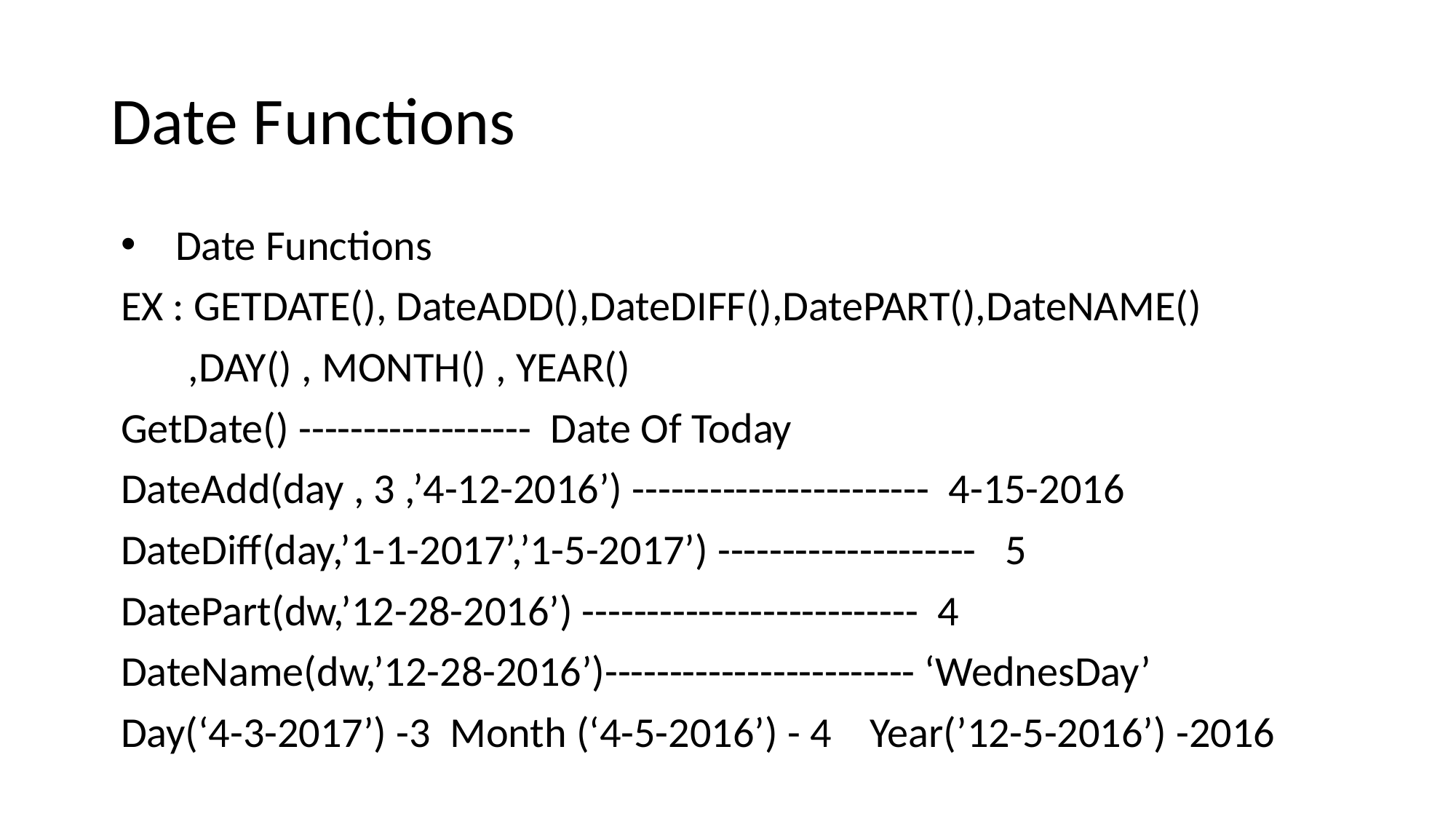

# Date Functions
Date Functions
EX : GETDATE(), DateADD(),DateDIFF(),DatePART(),DateNAME()
       ,DAY() , MONTH() , YEAR()
GetDate() ------------------  Date Of Today
DateAdd(day , 3 ,’4-12-2016’) -----------------------  4-15-2016
DateDiff(day,’1-1-2017’,’1-5-2017’) --------------------   5
DatePart(dw,’12-28-2016’) --------------------------  4
DateName(dw,’12-28-2016’)------------------------ ‘WednesDay’
Day(‘4-3-2017’) -3  Month (‘4-5-2016’) - 4    Year(’12-5-2016’) -2016